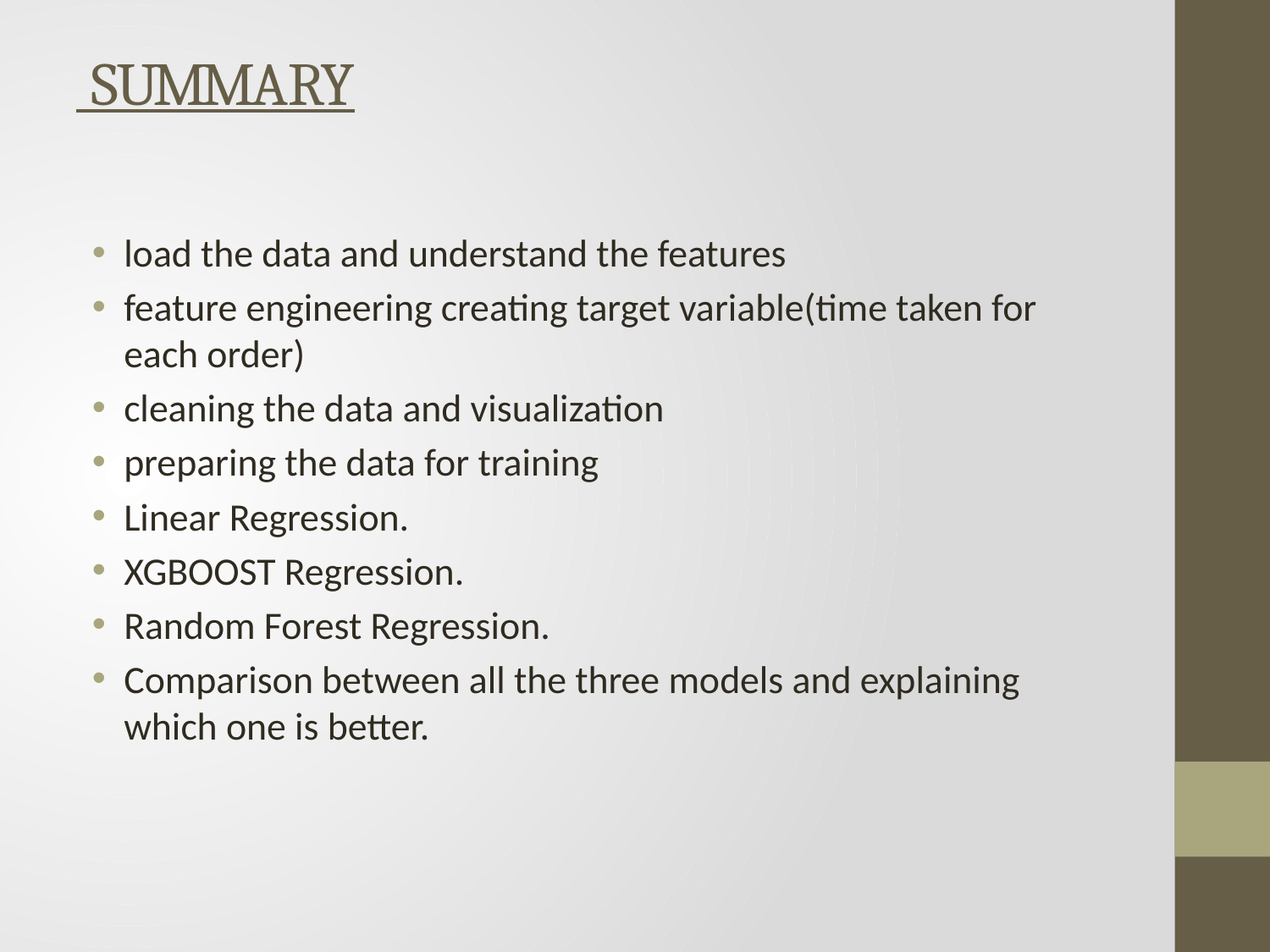

# SUMMARY
load the data and understand the features
feature engineering creating target variable(time taken for each order)
cleaning the data and visualization
preparing the data for training
Linear Regression.
XGBOOST Regression.
Random Forest Regression.
Comparison between all the three models and explaining which one is better.